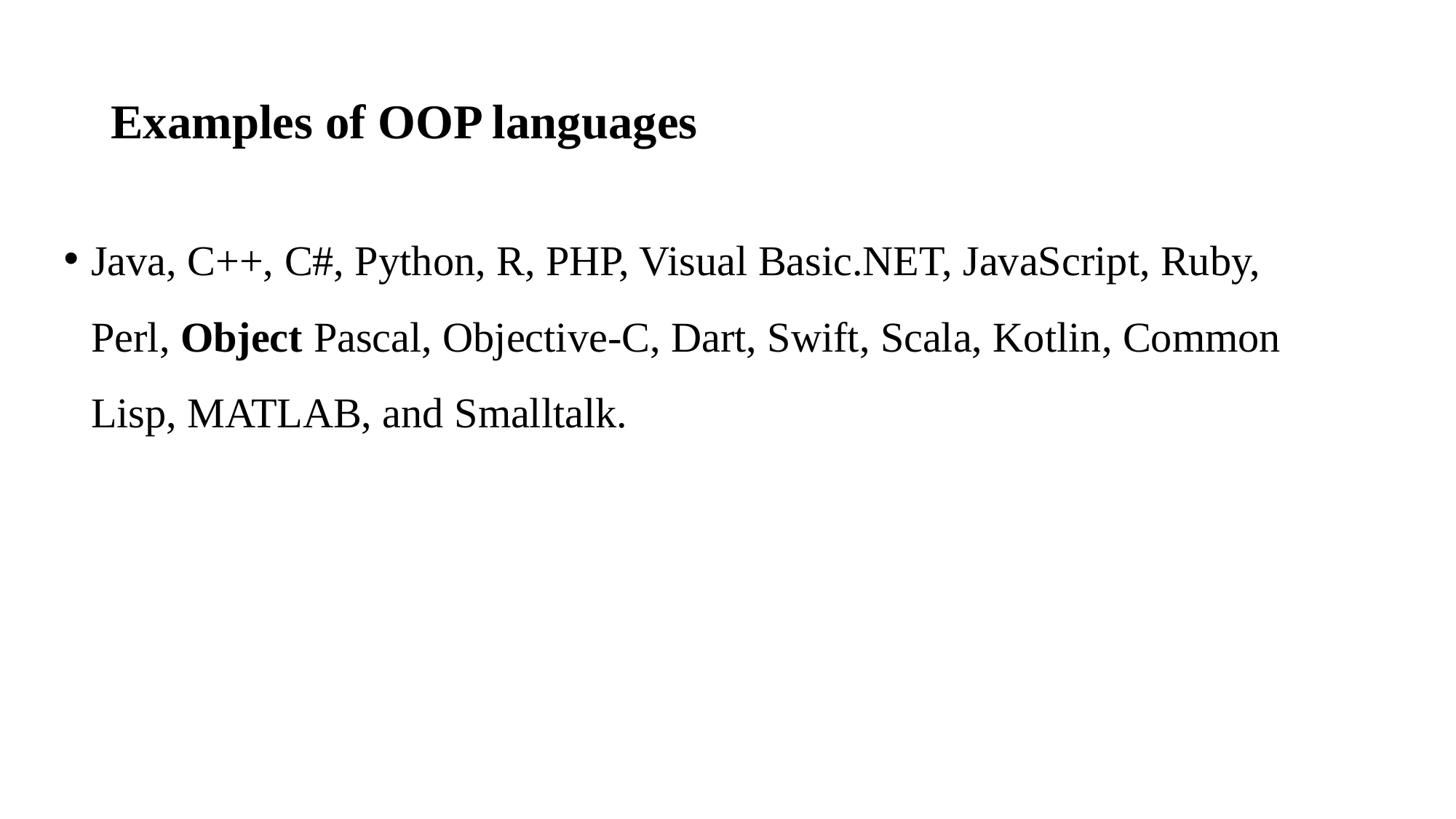

# Examples of OOP languages
Java, C++, C#, Python, R, PHP, Visual Basic.NET, JavaScript, Ruby, Perl, Object Pascal, Objective-C, Dart, Swift, Scala, Kotlin, Common Lisp, MATLAB, and Smalltalk.